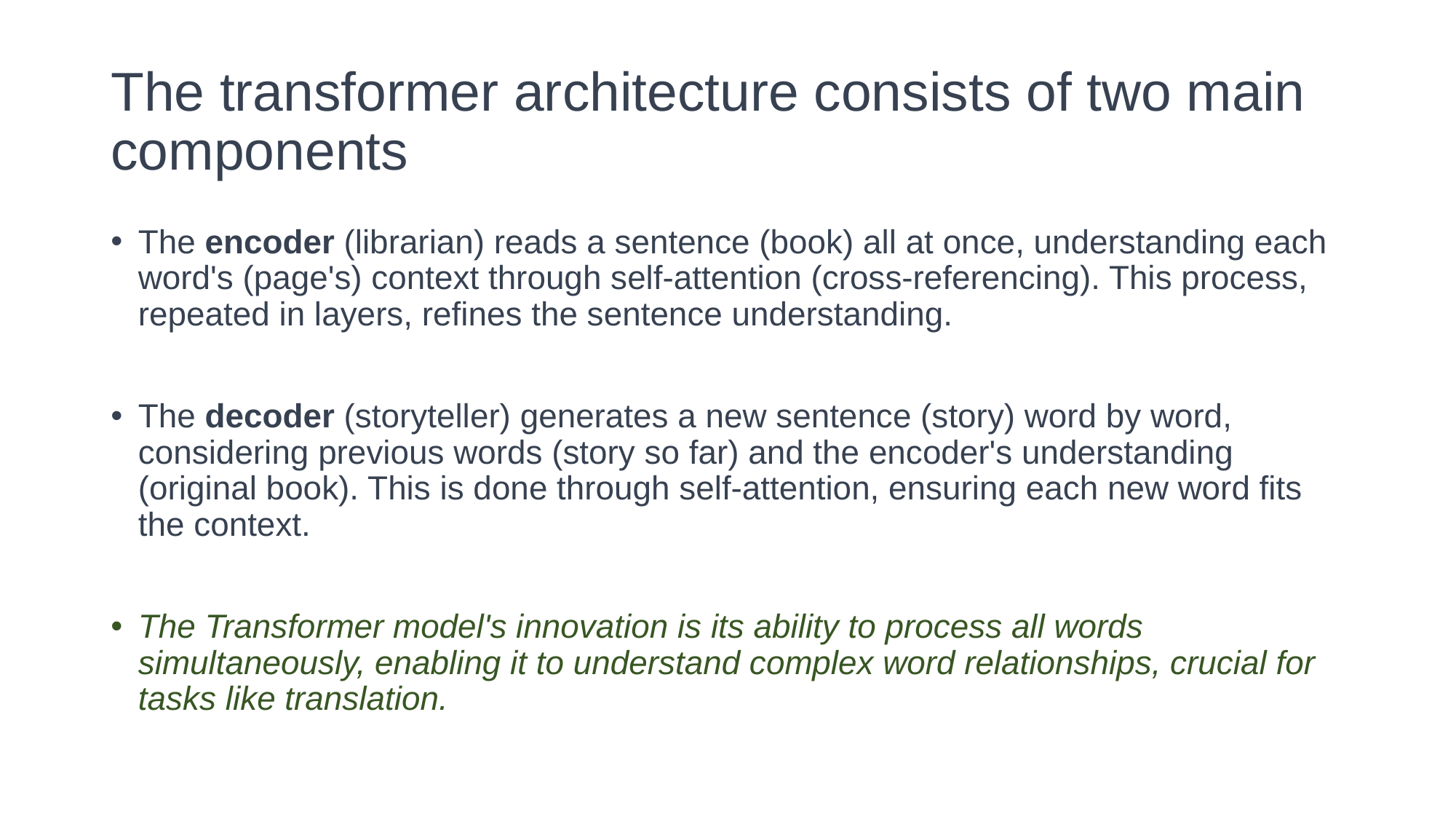

# The transformer architecture consists of two main components
The encoder (librarian) reads a sentence (book) all at once, understanding each word's (page's) context through self-attention (cross-referencing). This process, repeated in layers, refines the sentence understanding.

The decoder (storyteller) generates a new sentence (story) word by word, considering previous words (story so far) and the encoder's understanding (original book). This is done through self-attention, ensuring each new word fits the context.

The Transformer model's innovation is its ability to process all words simultaneously, enabling it to understand complex word relationships, crucial for tasks like translation.